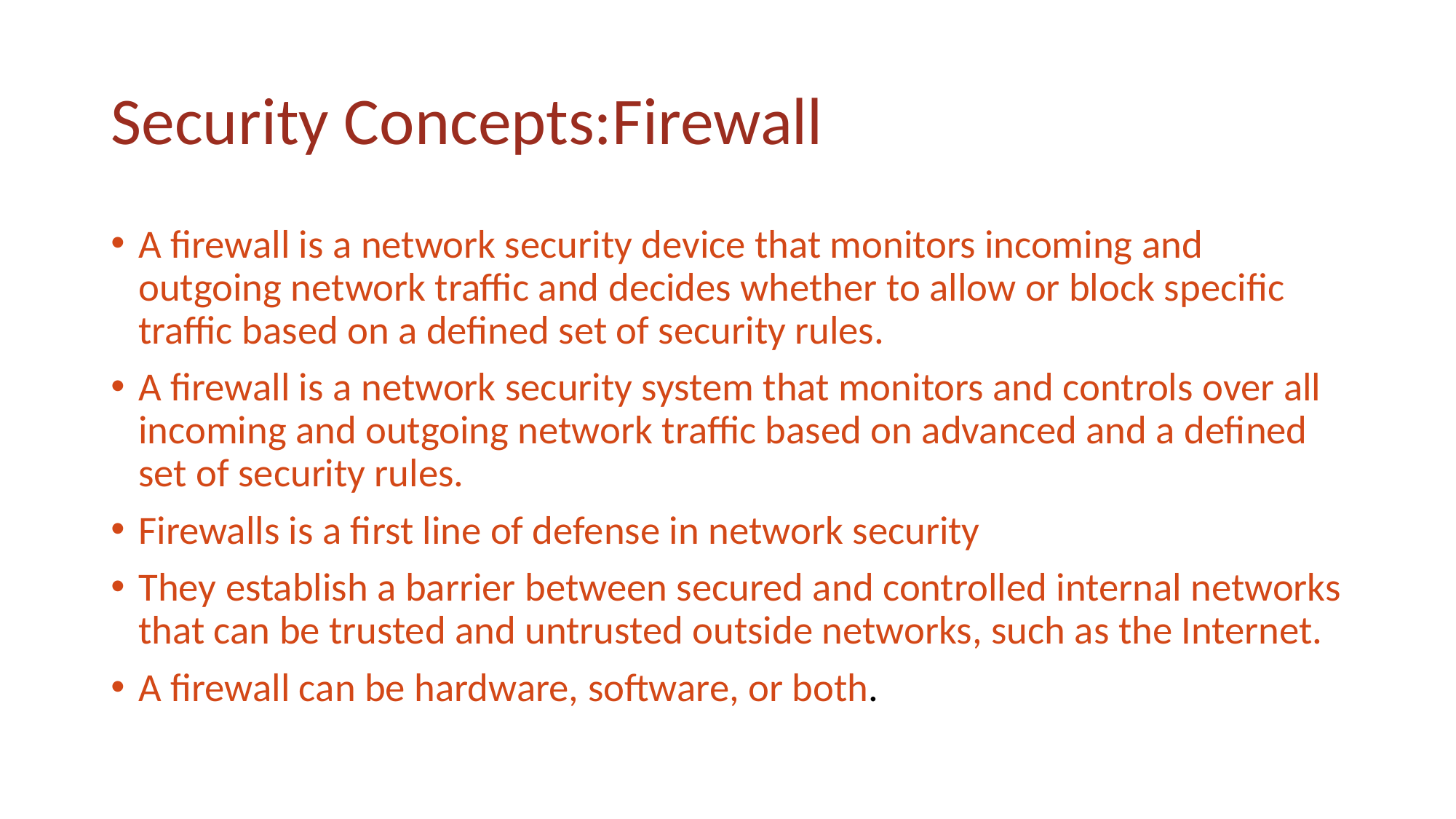

# Security Concepts:Firewall
A firewall is a network security device that monitors incoming and outgoing network traffic and decides whether to allow or block specific traffic based on a defined set of security rules.
A firewall is a network security system that monitors and controls over all  incoming and outgoing network traffic based on advanced and a defined set of security rules.
Firewalls is a first line of defense in network security
They establish a barrier between secured and controlled internal networks that can be trusted and untrusted outside networks, such as the Internet.
A firewall can be hardware, software, or both.